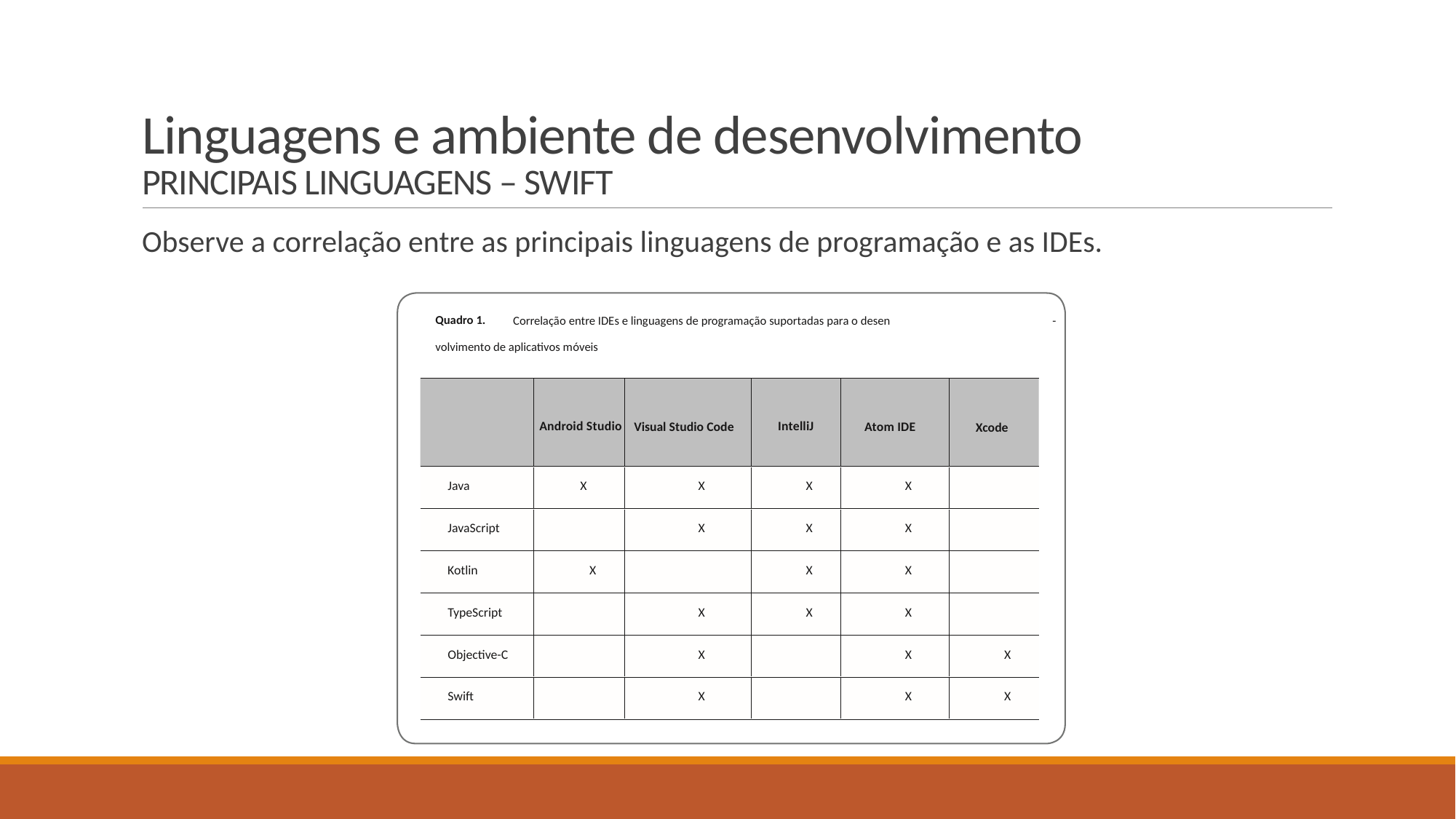

# Linguagens e ambiente de desenvolvimento PRINCIPAIS LINGUAGENS – SWIFT
Observe a correlação entre as principais linguagens de programação e as IDEs.

Quadro 1.
Correlação entre IDEs e linguagens de programação suportadas para o desen
-
volvimento de aplicativos móveis

Android Studio
IntelliJ
Visual Studio Code
Atom IDE
Xcode

X
Java
X
X
X

JavaScript
X
X
X

Kotlin
X
X
X

TypeScript
X
X
X

Objective-C
X
X
X

Swift
X
X
X